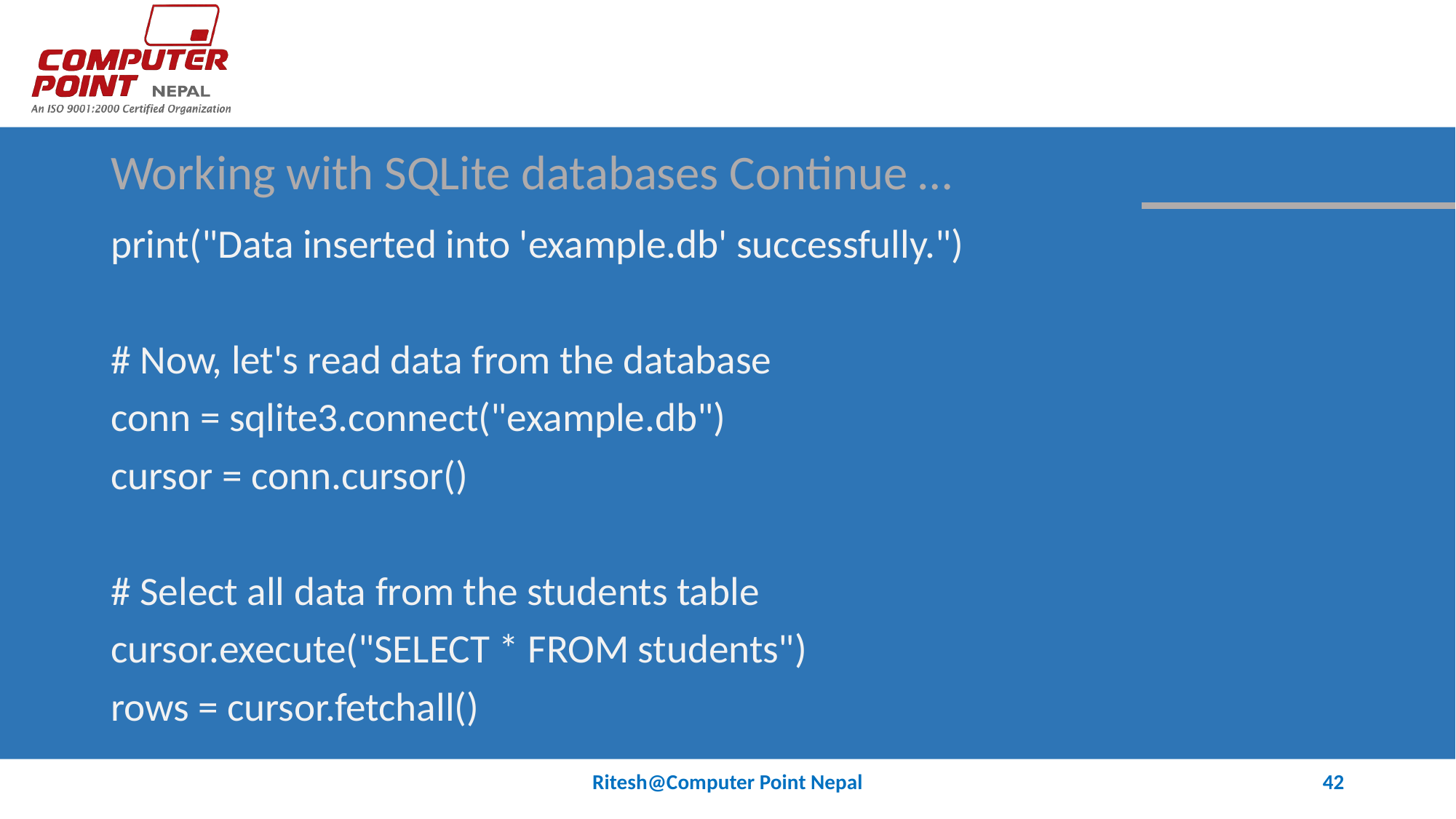

# Working with SQLite databases Continue …
print("Data inserted into 'example.db' successfully.")

# Now, let's read data from the database
conn = sqlite3.connect("example.db")
cursor = conn.cursor()

# Select all data from the students table
cursor.execute("SELECT * FROM students")
rows = cursor.fetchall()

Ritesh@Computer Point Nepal

42